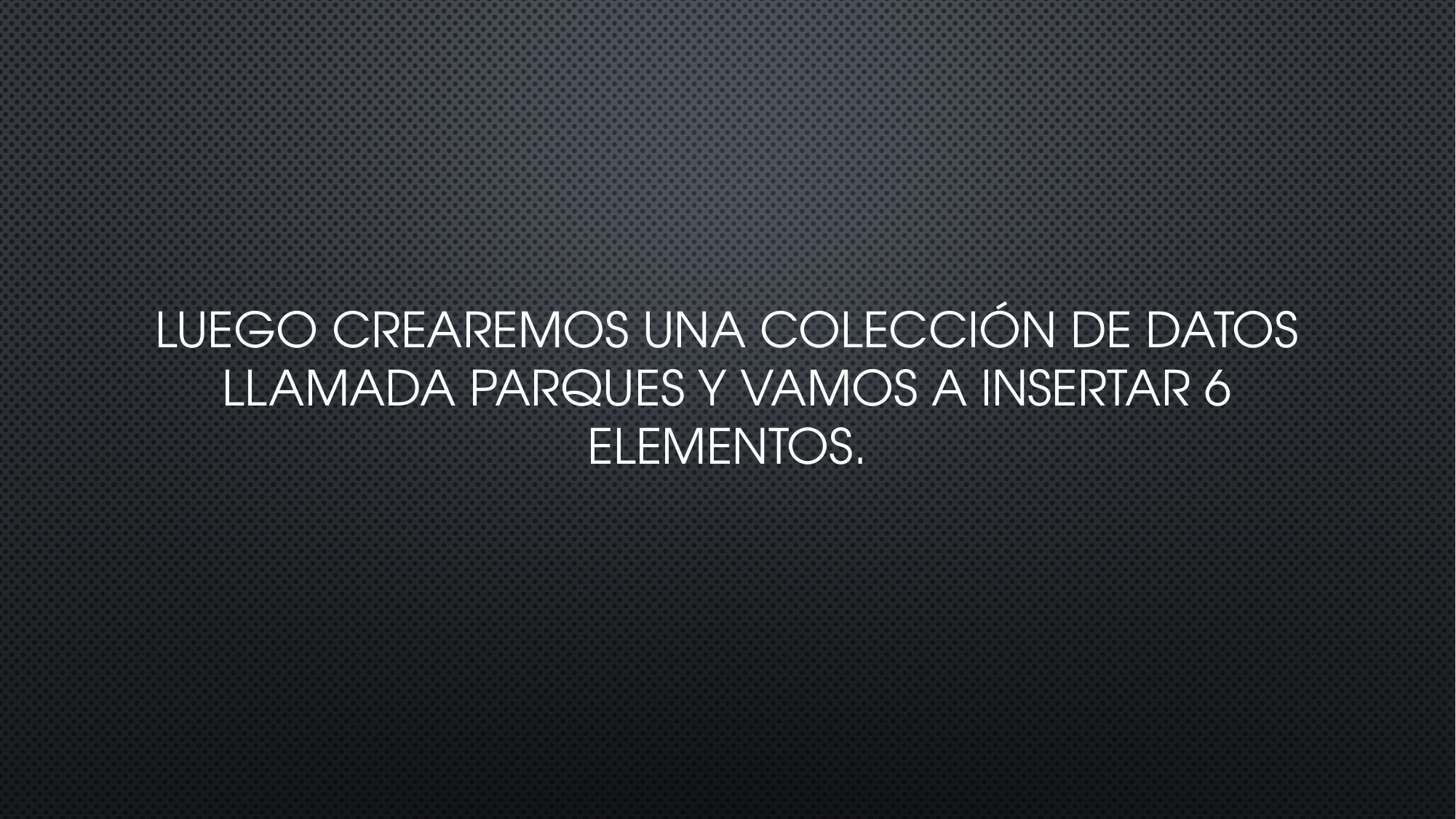

# Luego crearemos una colección de datos llamada parques y vamos a insertar 6 elementos.